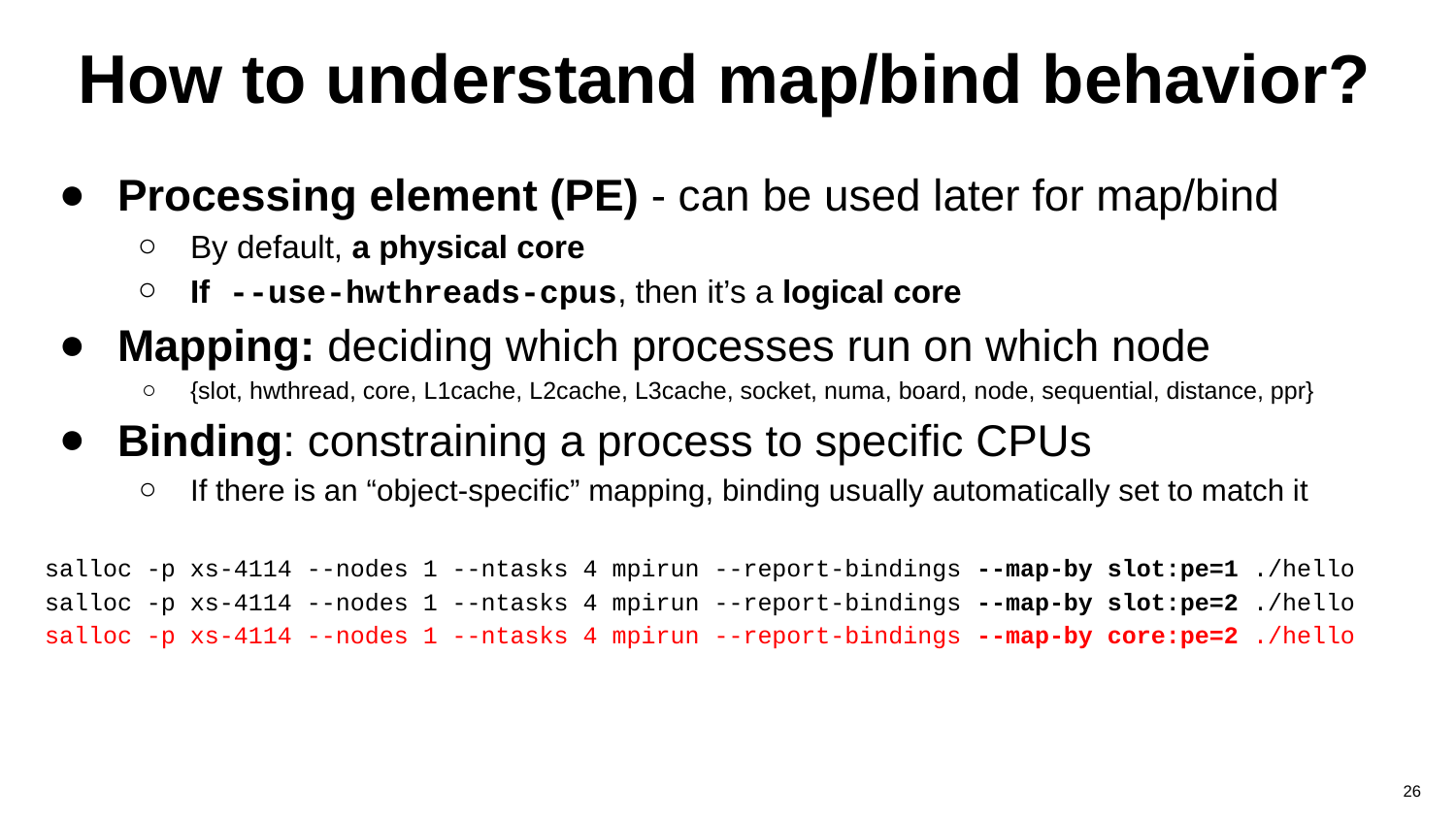

# How to understand map/bind behavior?
Processing element (PE) - can be used later for map/bind
By default, a physical core
If --use-hwthreads-cpus, then it’s a logical core
Mapping: deciding which processes run on which node
{slot, hwthread, core, L1cache, L2cache, L3cache, socket, numa, board, node, sequential, distance, ppr}
Binding: constraining a process to specific CPUs
If there is an “object-specific” mapping, binding usually automatically set to match it

salloc -p xs-4114 --nodes 1 --ntasks 4 mpirun --report-bindings --map-by slot:pe=1 ./hello
salloc -p xs-4114 --nodes 1 --ntasks 4 mpirun --report-bindings --map-by slot:pe=2 ./hello
salloc -p xs-4114 --nodes 1 --ntasks 4 mpirun --report-bindings --map-by core:pe=2 ./hello
26